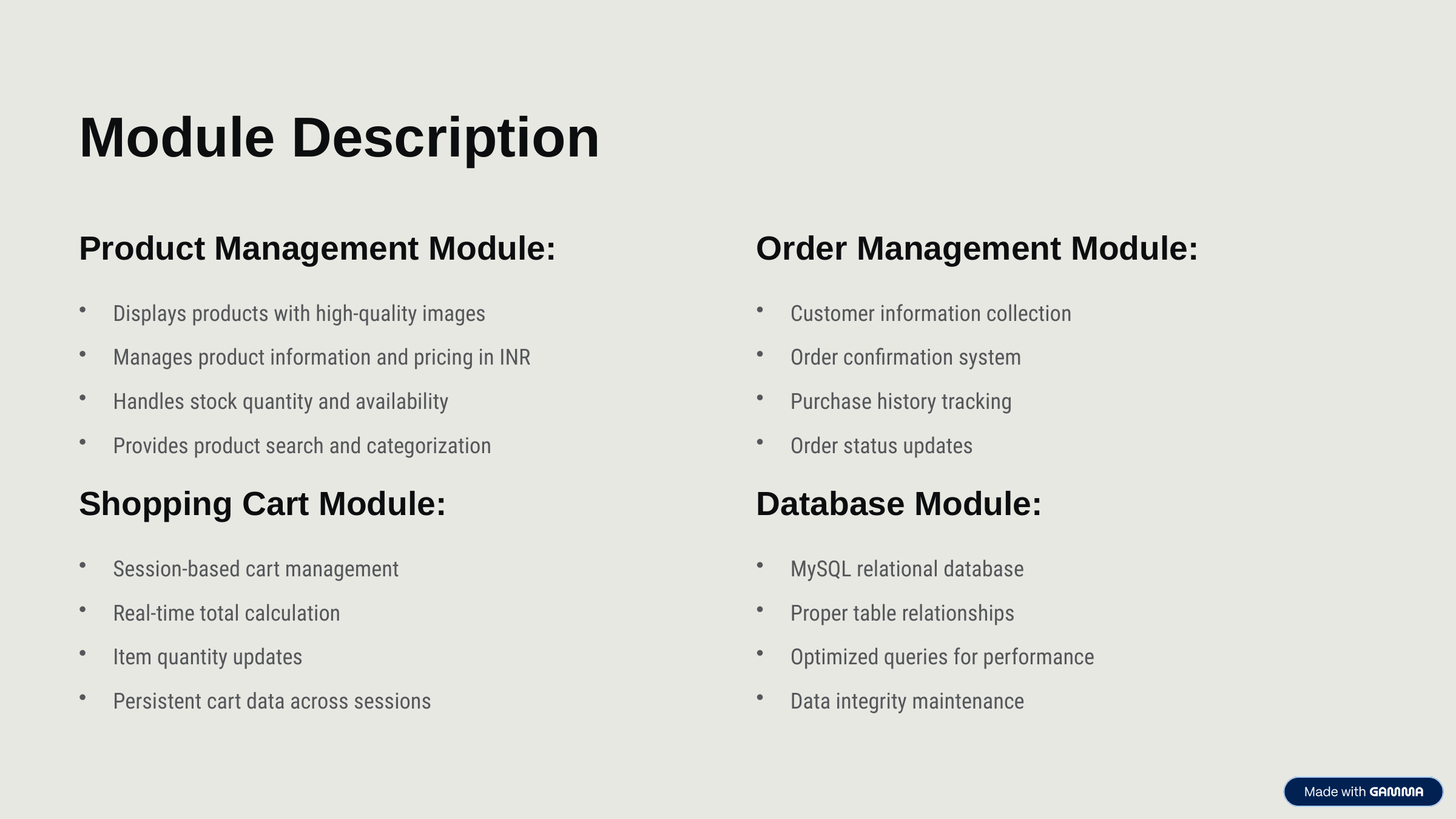

Module Description
Product Management Module:
Order Management Module:
Displays products with high-quality images
Customer information collection
Manages product information and pricing in INR
Order confirmation system
Handles stock quantity and availability
Purchase history tracking
Provides product search and categorization
Order status updates
Shopping Cart Module:
Database Module:
Session-based cart management
MySQL relational database
Real-time total calculation
Proper table relationships
Item quantity updates
Optimized queries for performance
Persistent cart data across sessions
Data integrity maintenance